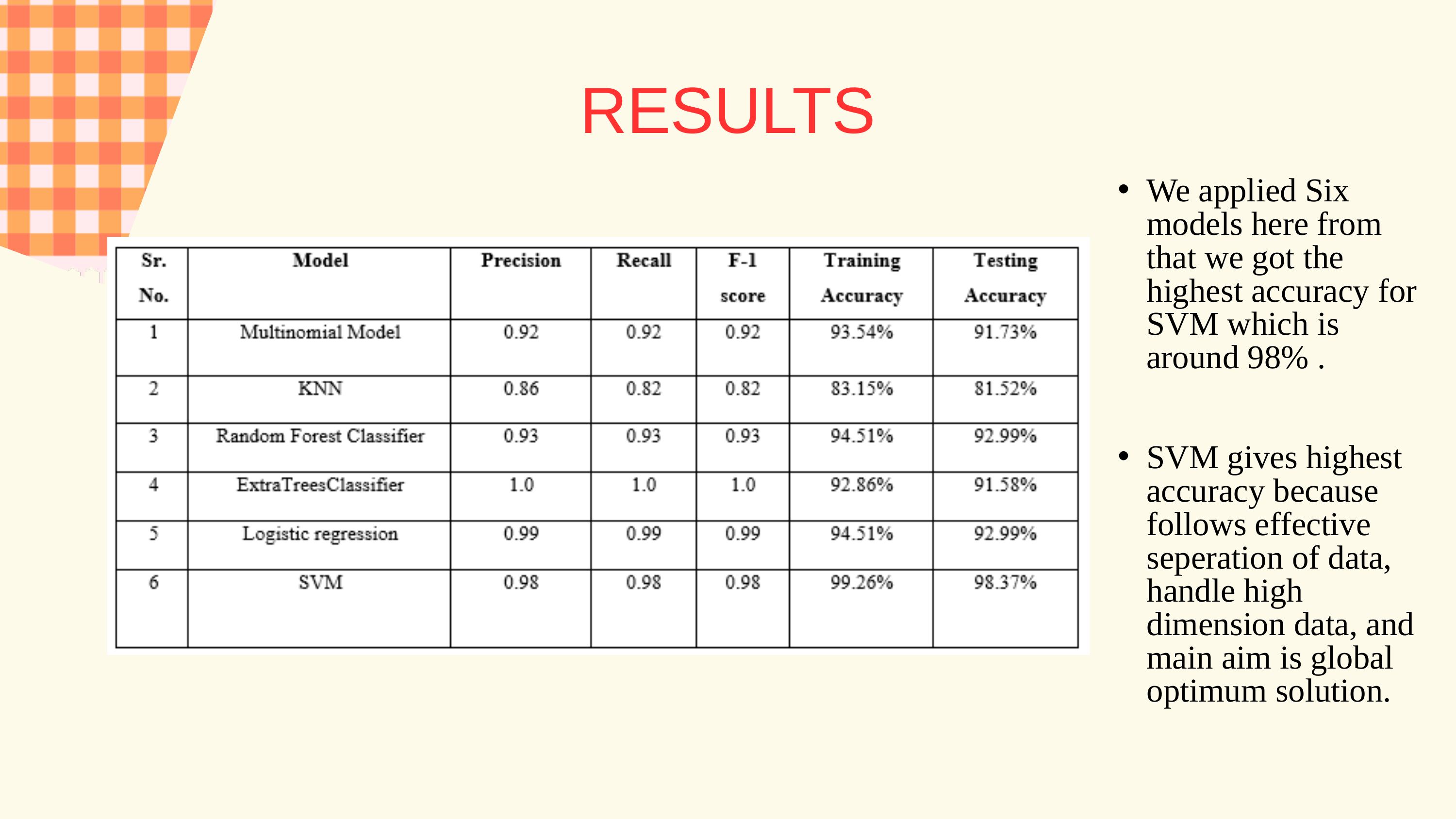

RESULTS
We applied Six models here from that we got the highest accuracy for SVM which is around 98% .

SVM gives highest accuracy because follows effective seperation of data, handle high dimension data, and main aim is global optimum solution.